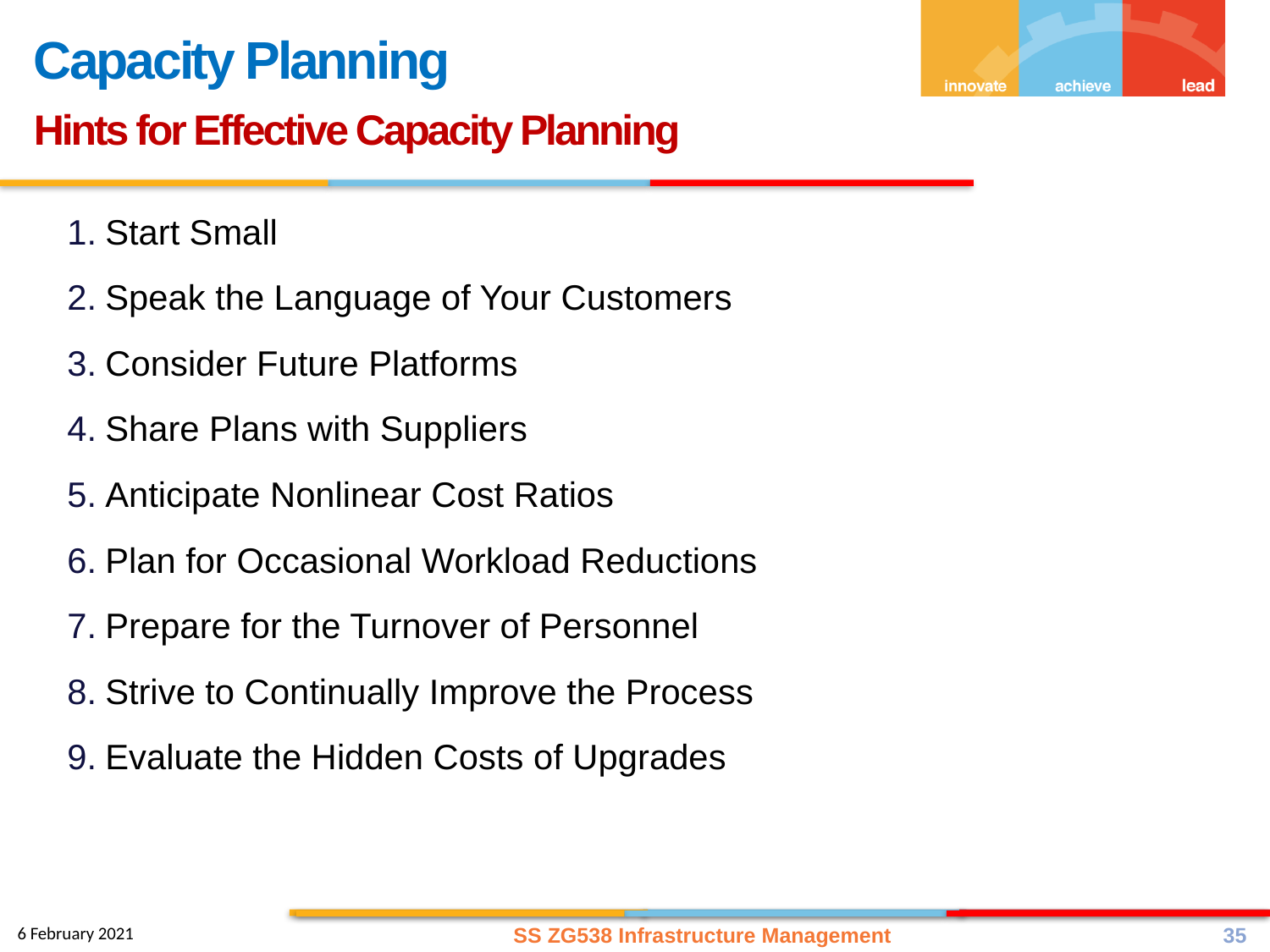

Capacity Planning
Hints for Effective Capacity Planning
Start Small
Speak the Language of Your Customers
Consider Future Platforms
Share Plans with Suppliers
Anticipate Nonlinear Cost Ratios
Plan for Occasional Workload Reductions
Prepare for the Turnover of Personnel
Strive to Continually Improve the Process
Evaluate the Hidden Costs of Upgrades
SS ZG538 Infrastructure Management
35